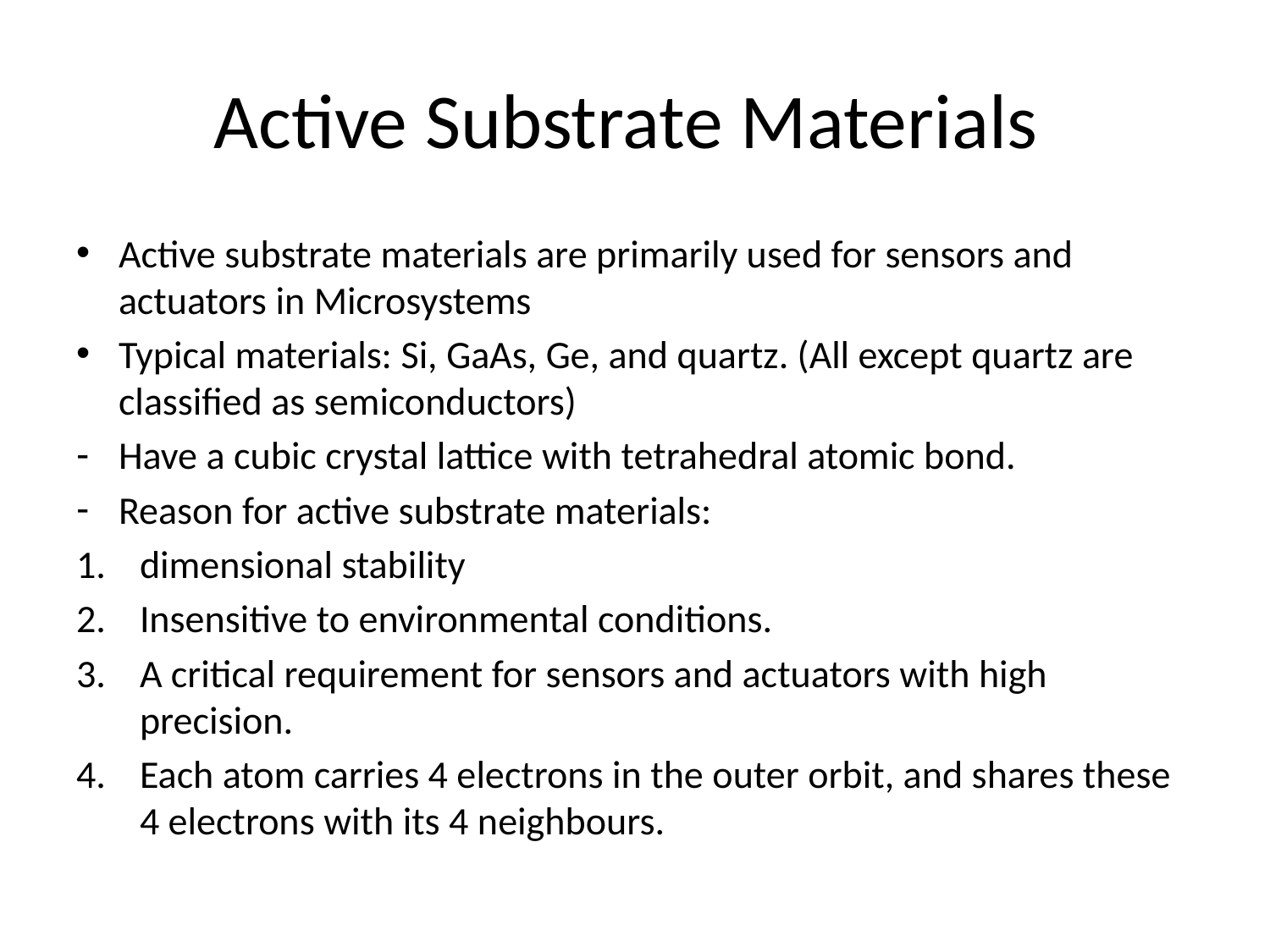

# Active Substrate Materials
Active substrate materials are primarily used for sensors and actuators in Microsystems
Typical materials: Si, GaAs, Ge, and quartz. (All except quartz are classified as semiconductors)
Have a cubic crystal lattice with tetrahedral atomic bond.
Reason for active substrate materials:
dimensional stability
Insensitive to environmental conditions.
A critical requirement for sensors and actuators with high precision.
Each atom carries 4 electrons in the outer orbit, and shares these 4 electrons with its 4 neighbours.